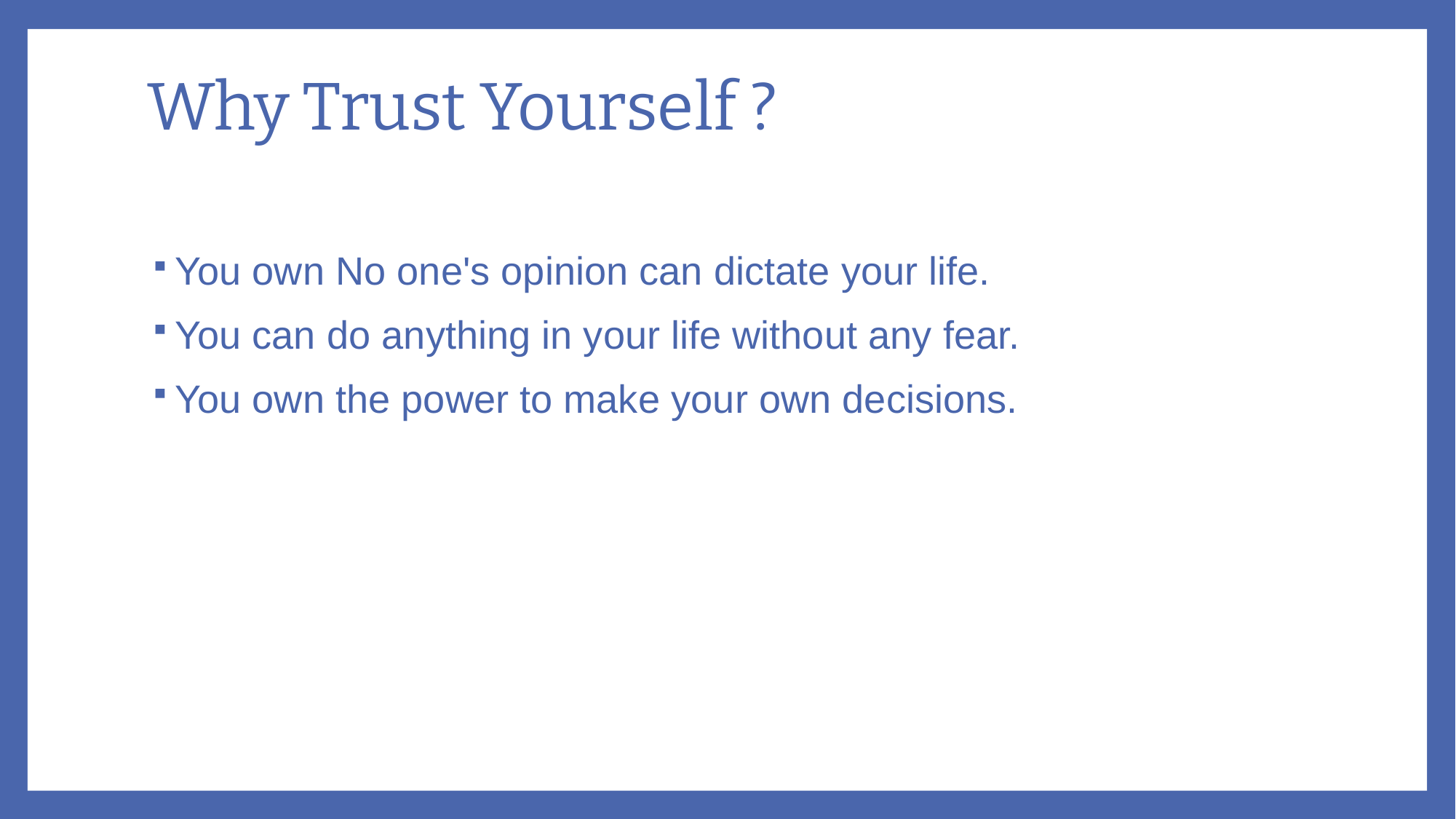

# Why Trust Yourself ?
You own No one's opinion can dictate your life.
You can do anything in your life without any fear.
You own the power to make your own decisions.